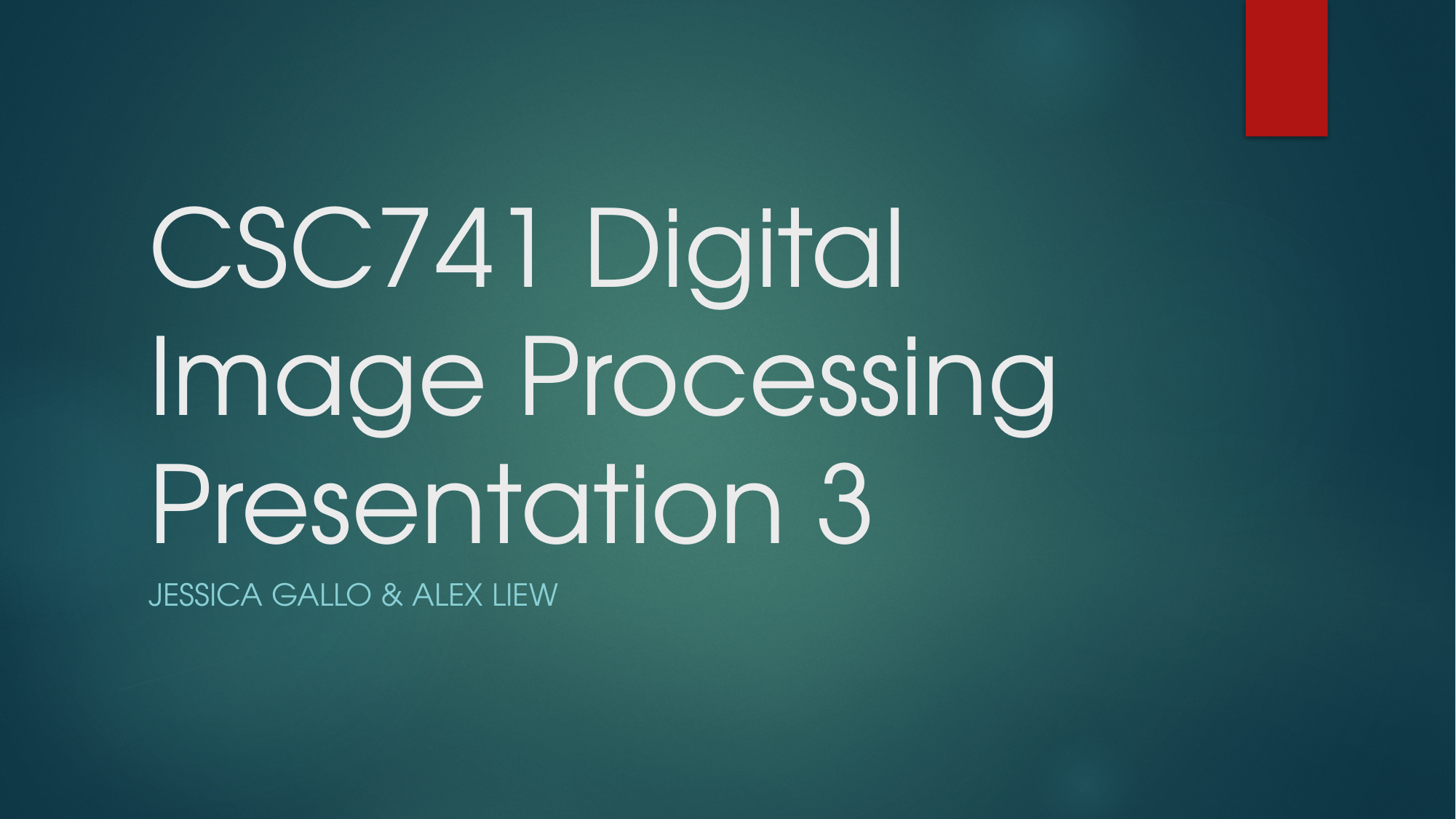

# CSC741 Digital Image Processing Presentation 3
Jessica Gallo & Alex Liew